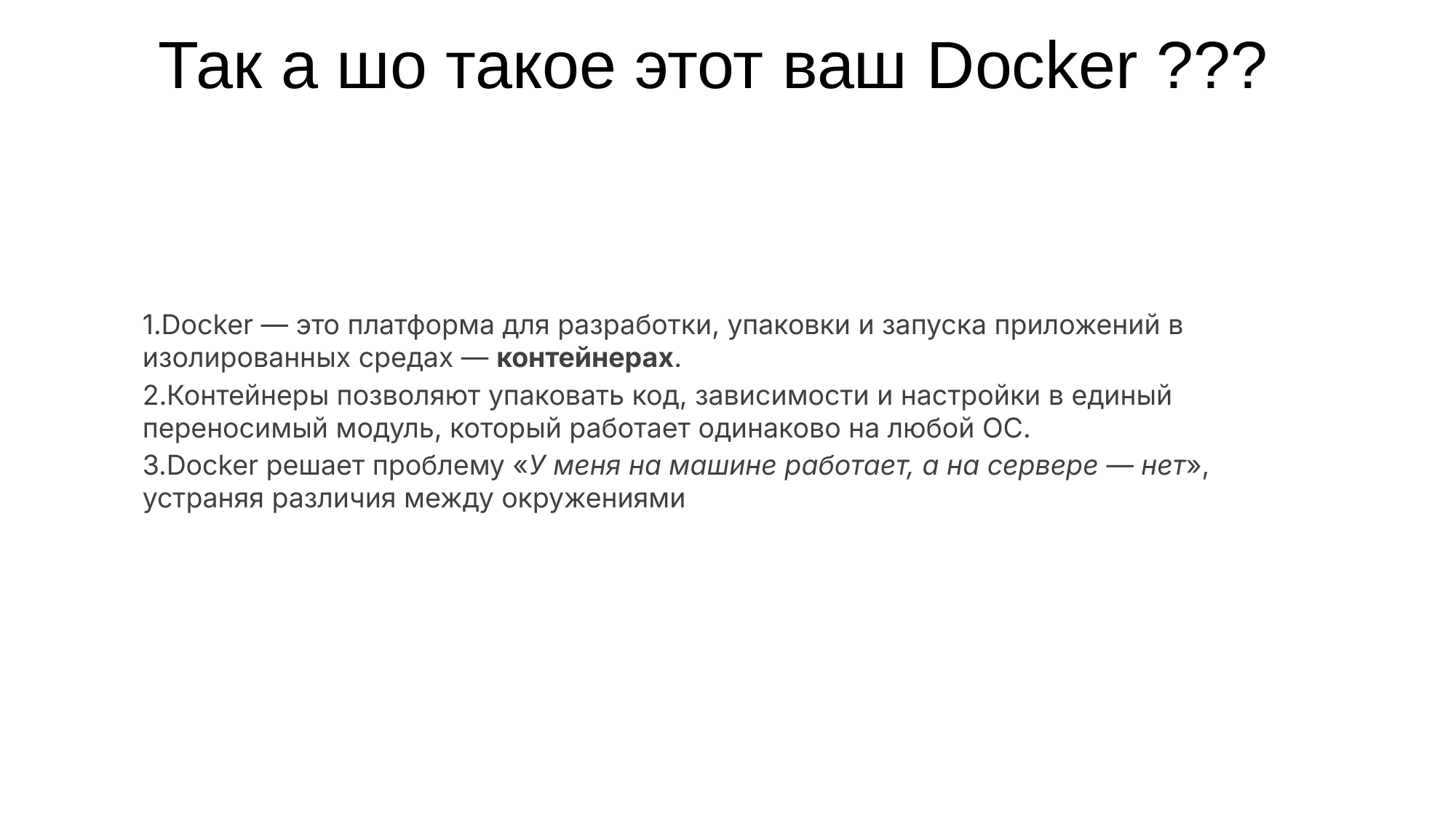

Так а шо такое этот ваш Docker ???
Docker — это платформа для разработки, упаковки и запуска приложений в изолированных средах — контейнерах.
Контейнеры позволяют упаковать код, зависимости и настройки в единый переносимый модуль, который работает одинаково на любой ОС.
Docker решает проблему «У меня на машине работает, а на сервере — нет», устраняя различия между окружениями